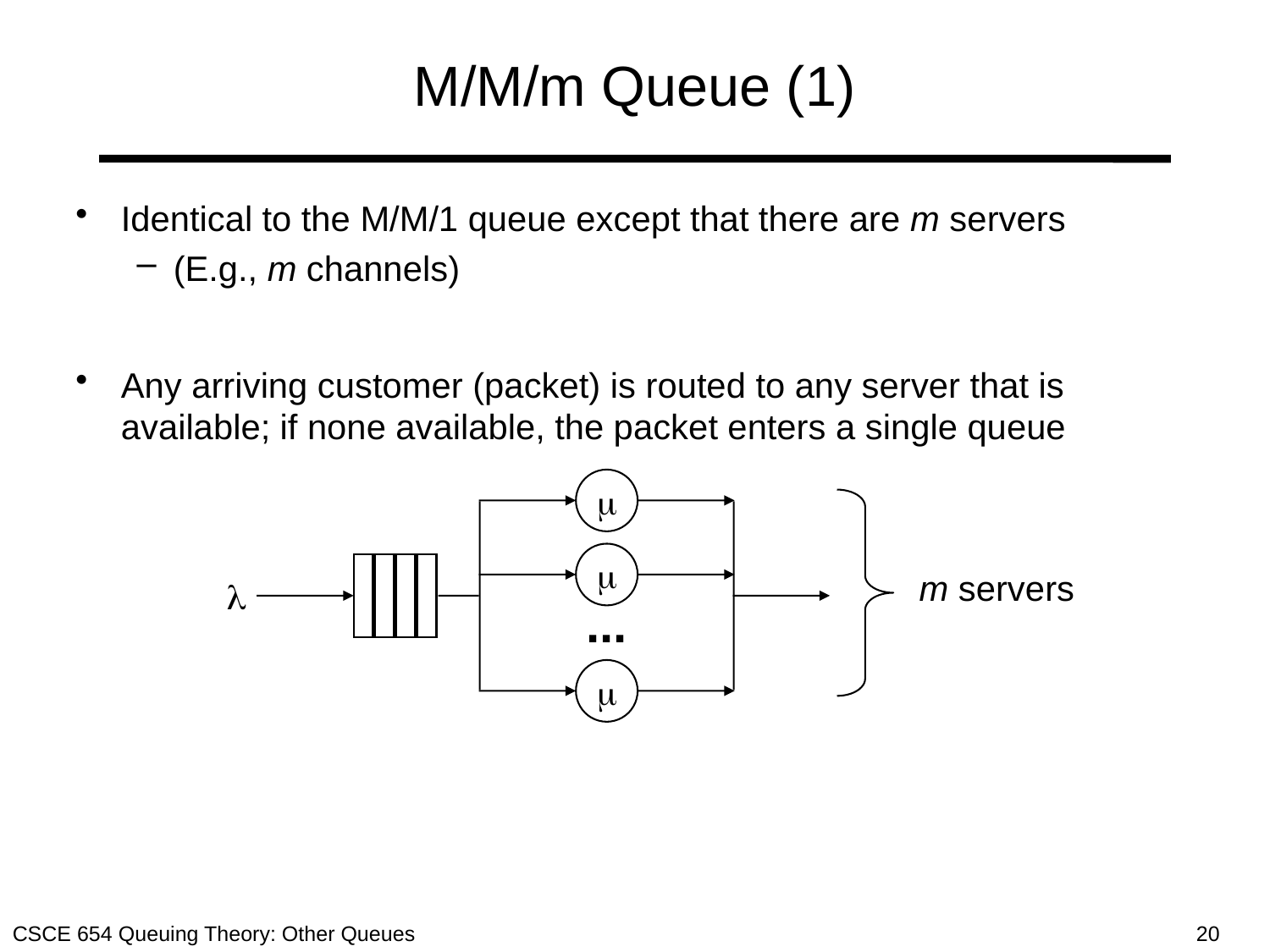

# M/M/m Queue (1)
Identical to the M/M/1 queue except that there are m servers
(E.g., m channels)

Any arriving customer (packet) is routed to any server that is available; if none available, the packet enters a single queue

μ

μ

m servers
λ

...

μ